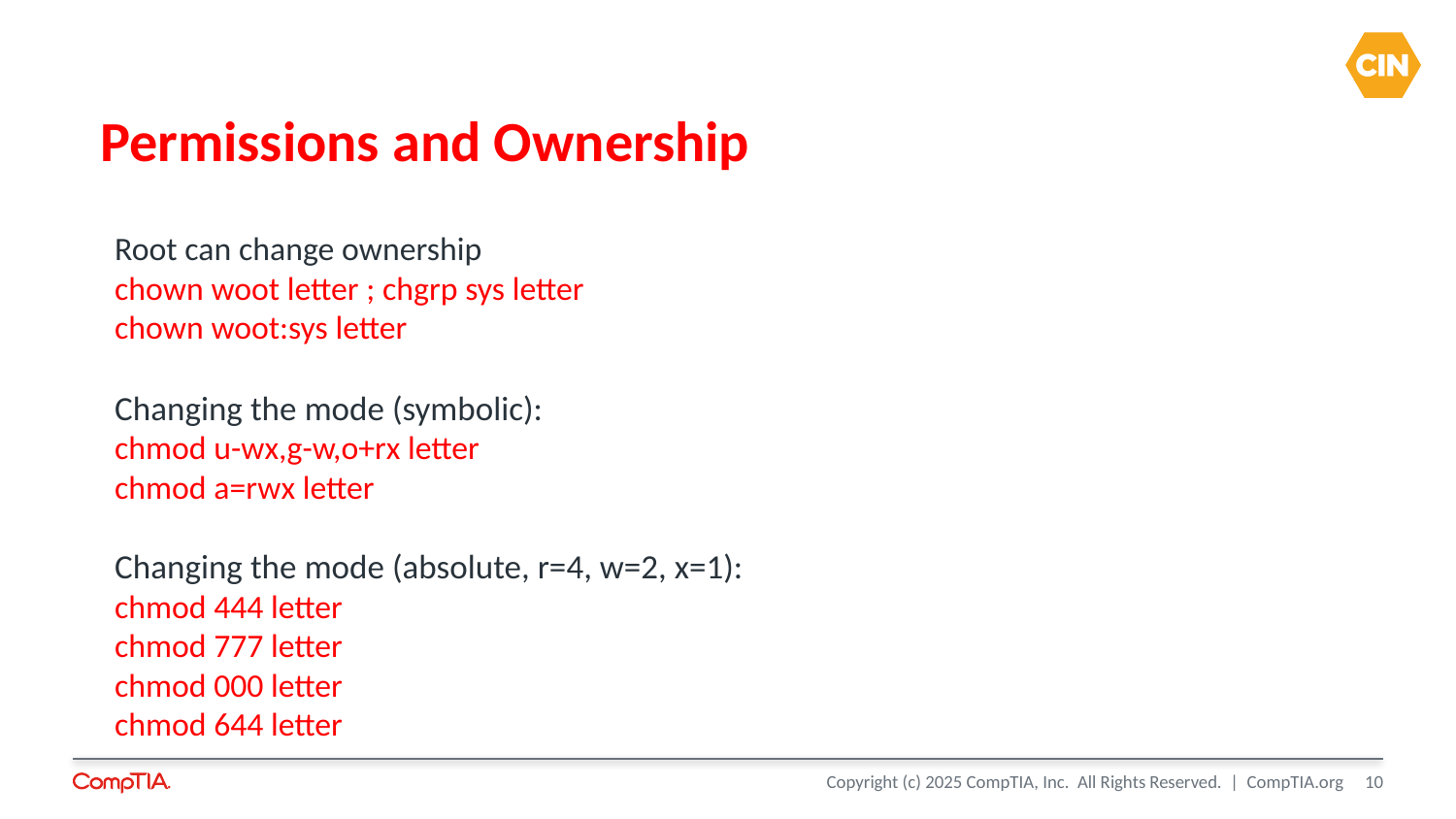

# Permissions and Ownership
Root can change ownership
chown woot letter ; chgrp sys letter
chown woot:sys letter

Changing the mode (symbolic):
chmod u-wx,g-w,o+rx letter
chmod a=rwx letter
Changing the mode (absolute, r=4, w=2, x=1):
chmod 444 letter
chmod 777 letter
chmod 000 letter
chmod 644 letter
10